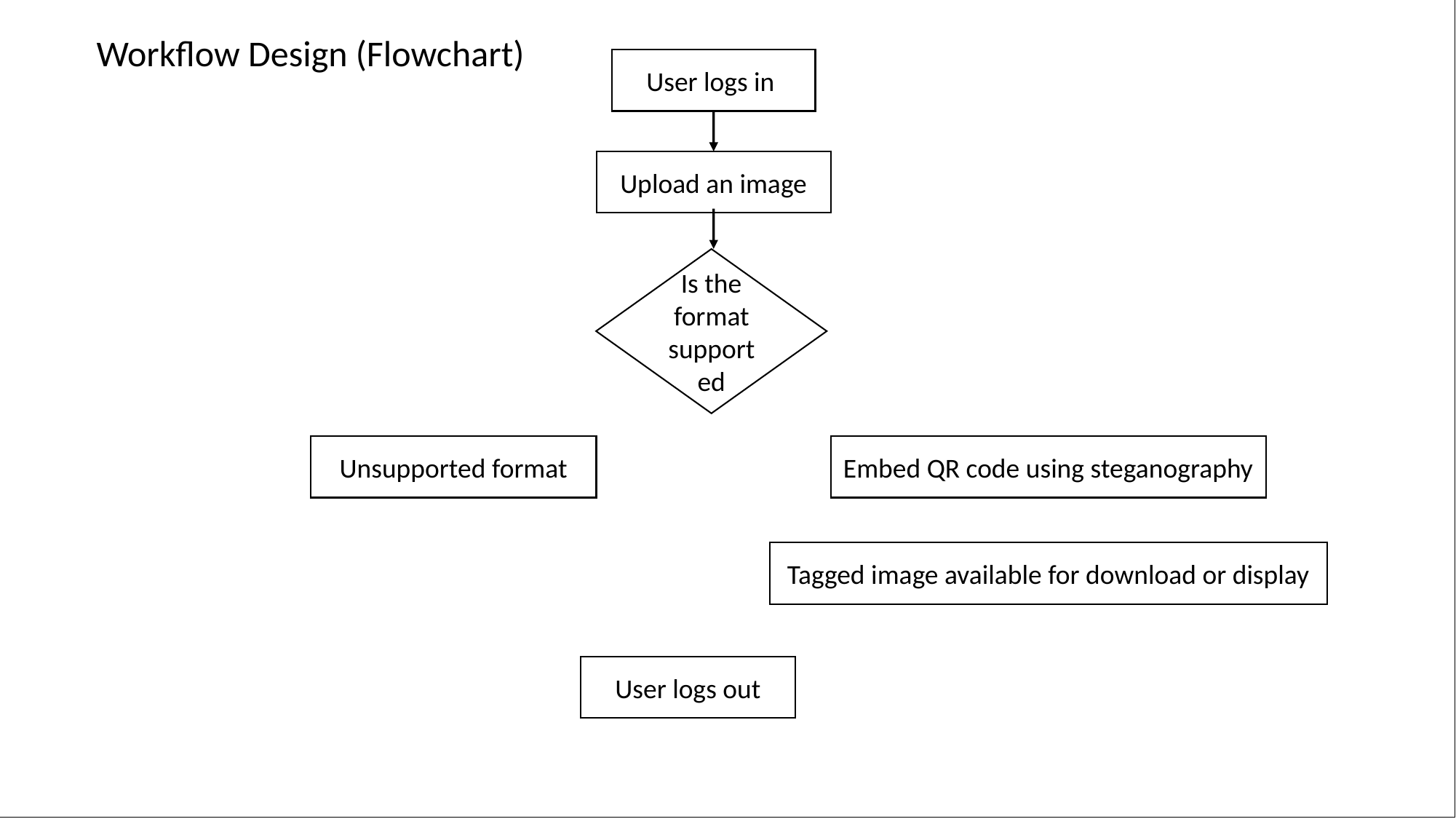

Workflow Design (Flowchart)
User logs in
Upload an image
Is the format supported
Unsupported format
Embed QR code using steganography
Tagged image available for download or display
User logs out